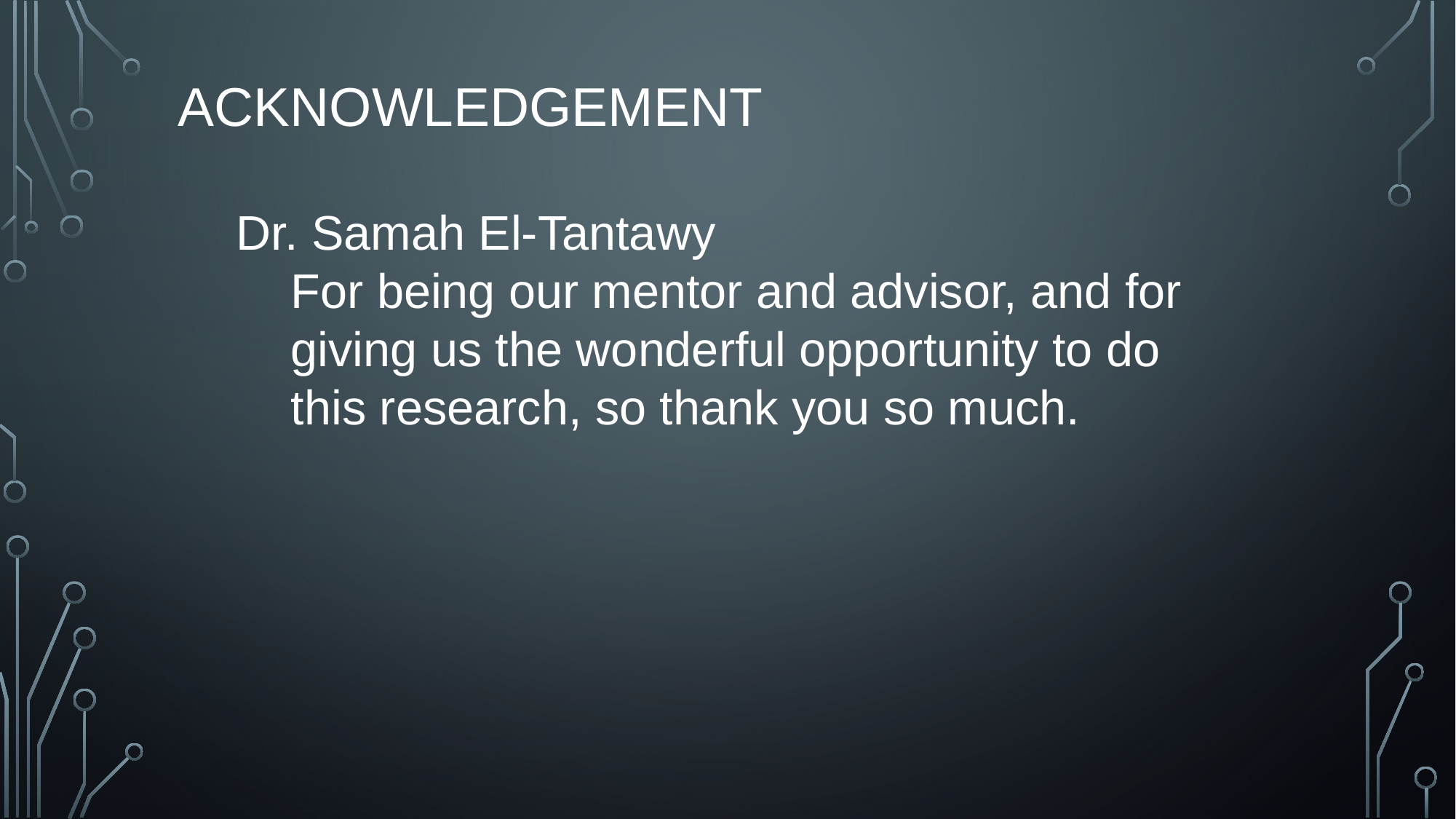

# acknowledgement
Dr. Samah El-Tantawy
For being our mentor and advisor, and for giving us the wonderful opportunity to do this research, so thank you so much.